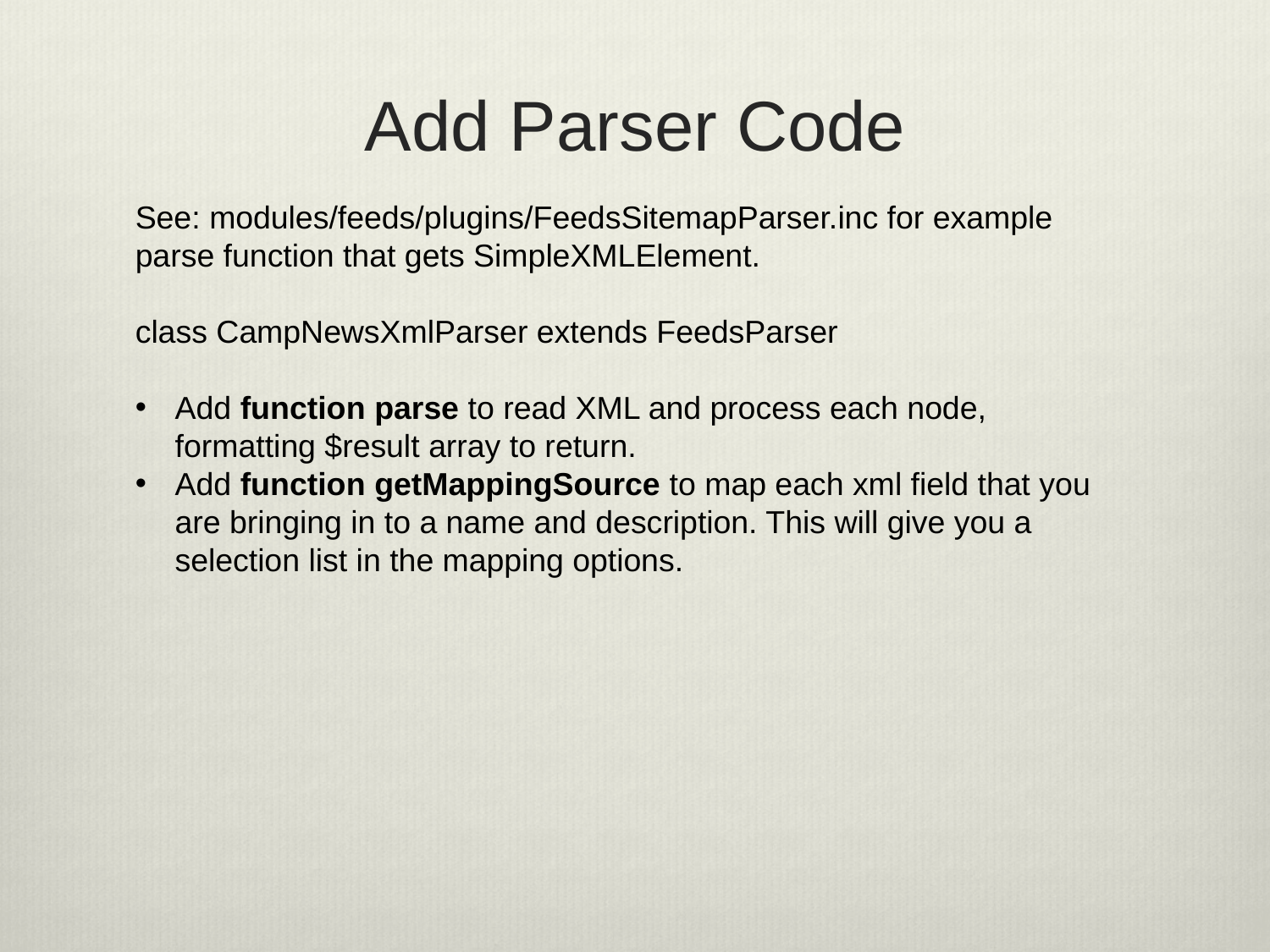

# Add Parser Code
See: modules/feeds/plugins/FeedsSitemapParser.inc for example parse function that gets SimpleXMLElement.

class CampNewsXmlParser extends FeedsParser

Add function parse to read XML and process each node, formatting $result array to return.
Add function getMappingSource to map each xml field that you are bringing in to a name and description. This will give you a selection list in the mapping options.